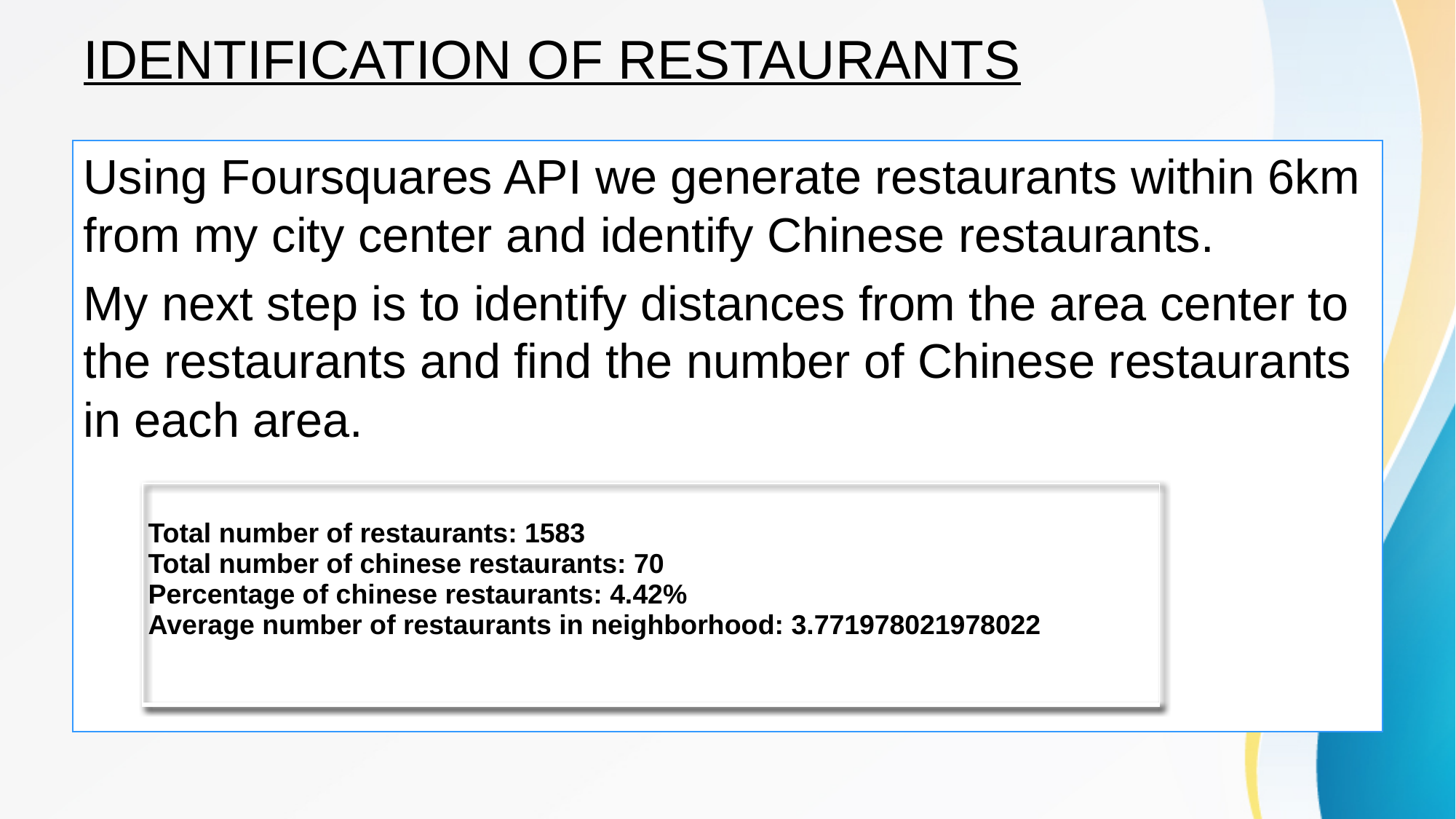

# IDENTIFICATION OF RESTAURANTS
Using Foursquares API we generate restaurants within 6km from my city center and identify Chinese restaurants.
My next step is to identify distances from the area center to the restaurants and find the number of Chinese restaurants in each area.

| Total number of restaurants: 1583 Total number of chinese restaurants: 70 Percentage of chinese restaurants: 4.42% Average number of restaurants in neighborhood: 3.771978021978022 |
| --- |